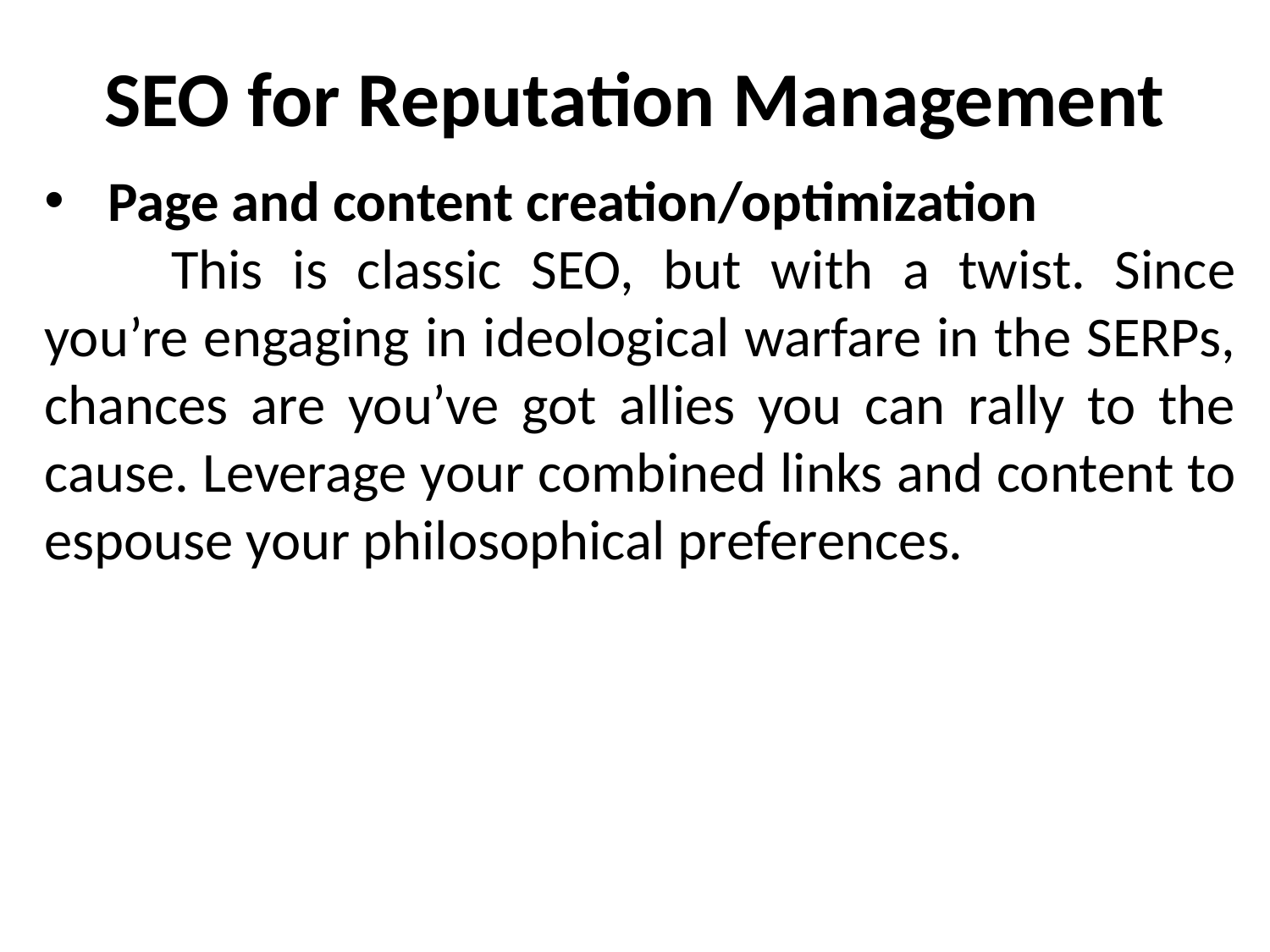

# SEO for Reputation Management
Page and content creation/optimization
	This is classic SEO, but with a twist. Since you’re engaging in ideological warfare in the SERPs, chances are you’ve got allies you can rally to the cause. Leverage your combined links and content to espouse your philosophical preferences.